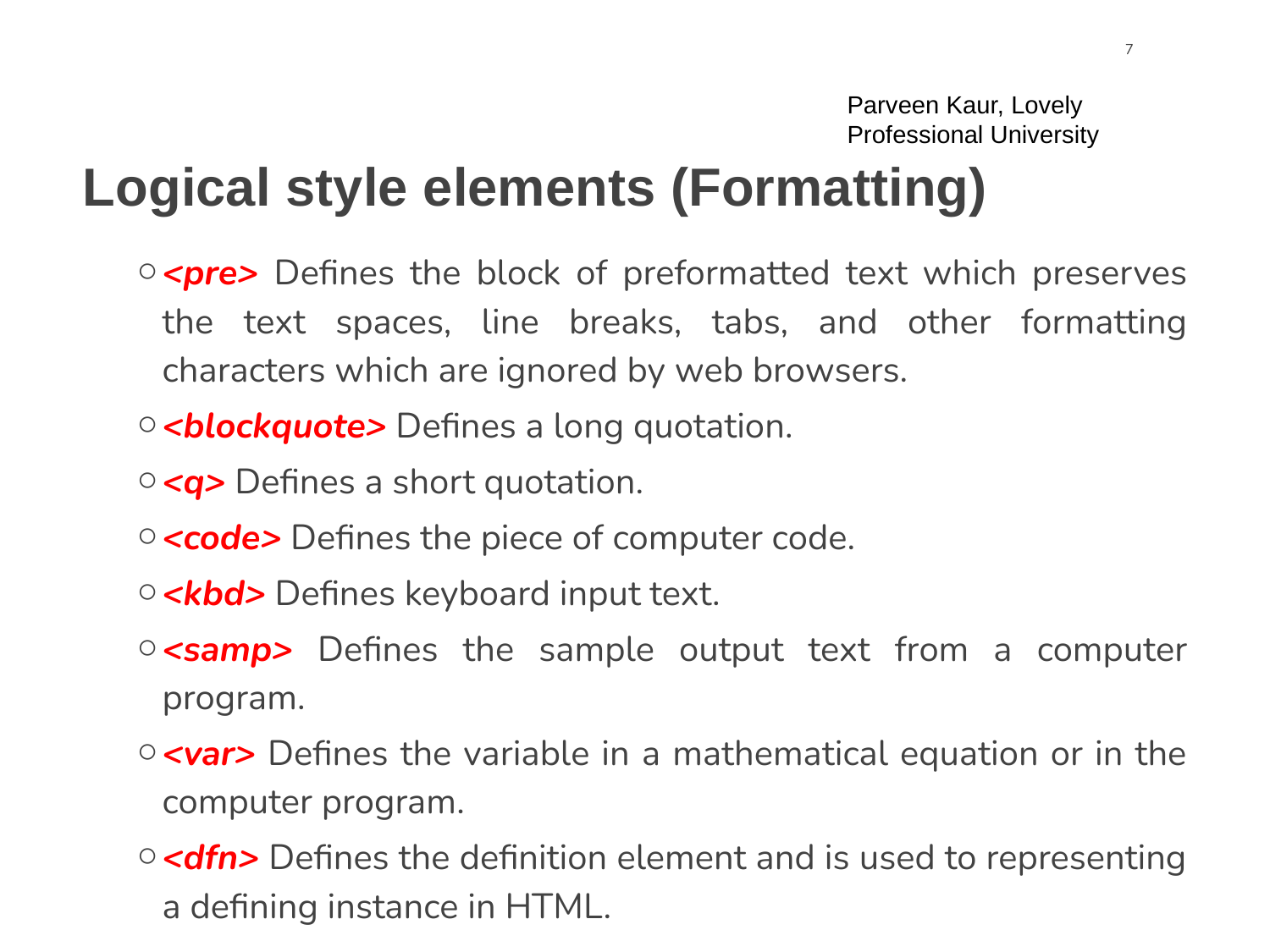

7
Parveen Kaur, Lovely Professional University
# Logical style elements (Formatting)
<pre> Defines the block of preformatted text which preserves the text spaces, line breaks, tabs, and other formatting characters which are ignored by web browsers.
<blockquote> Defines a long quotation.
<q> Defines a short quotation.
<code> Defines the piece of computer code.
<kbd> Defines keyboard input text.
<samp> Defines the sample output text from a computer program.
<var> Defines the variable in a mathematical equation or in the computer program.
<dfn> Defines the definition element and is used to representing a defining instance in HTML.